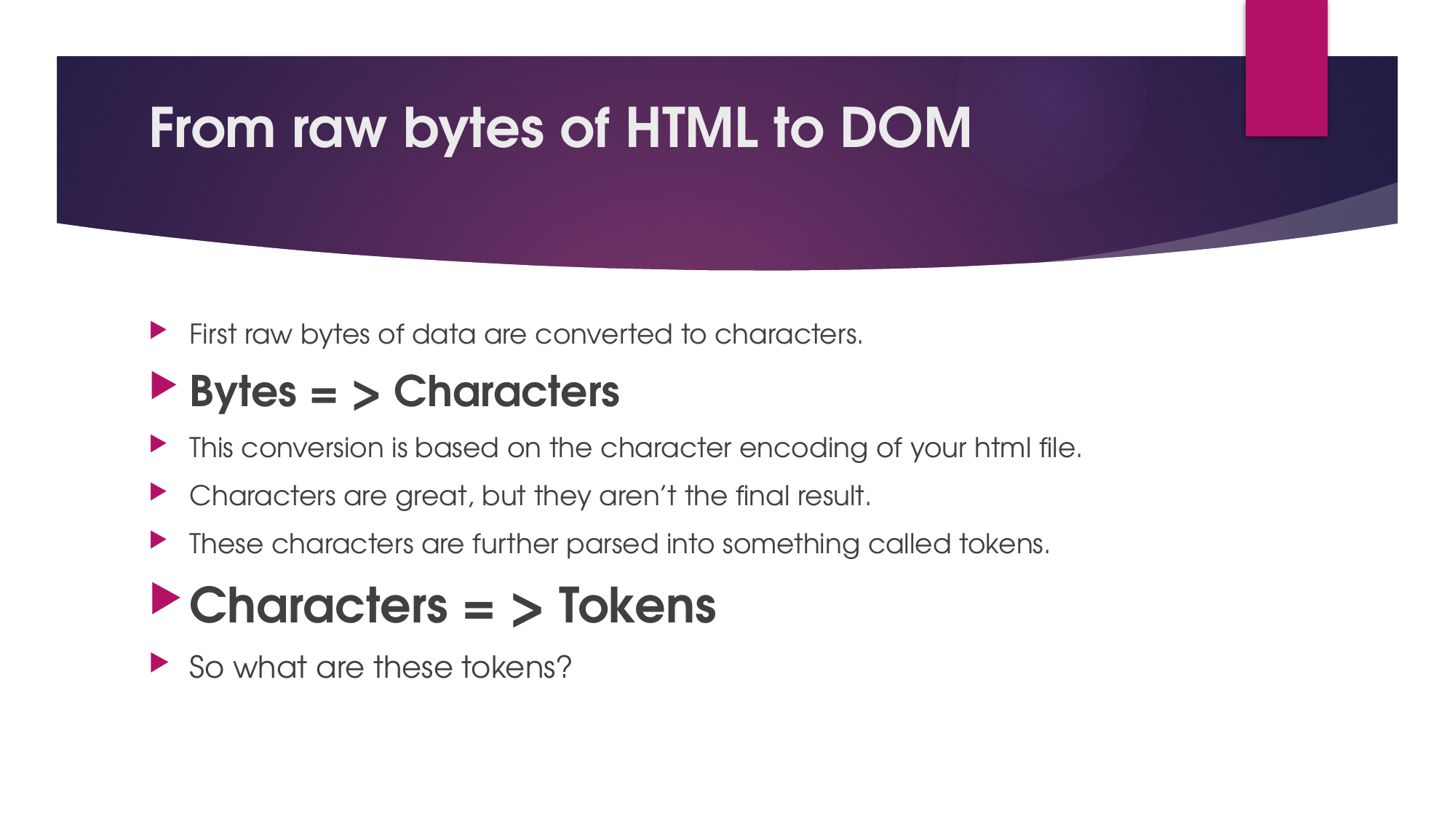

# From raw bytes of HTML to DOM
First raw bytes of data are converted to characters.
Bytes = > Characters
This conversion is based on the character encoding of your html file.
Characters are great, but they aren’t the final result.
These characters are further parsed into something called tokens.
Characters = > Tokens
So what are these tokens?